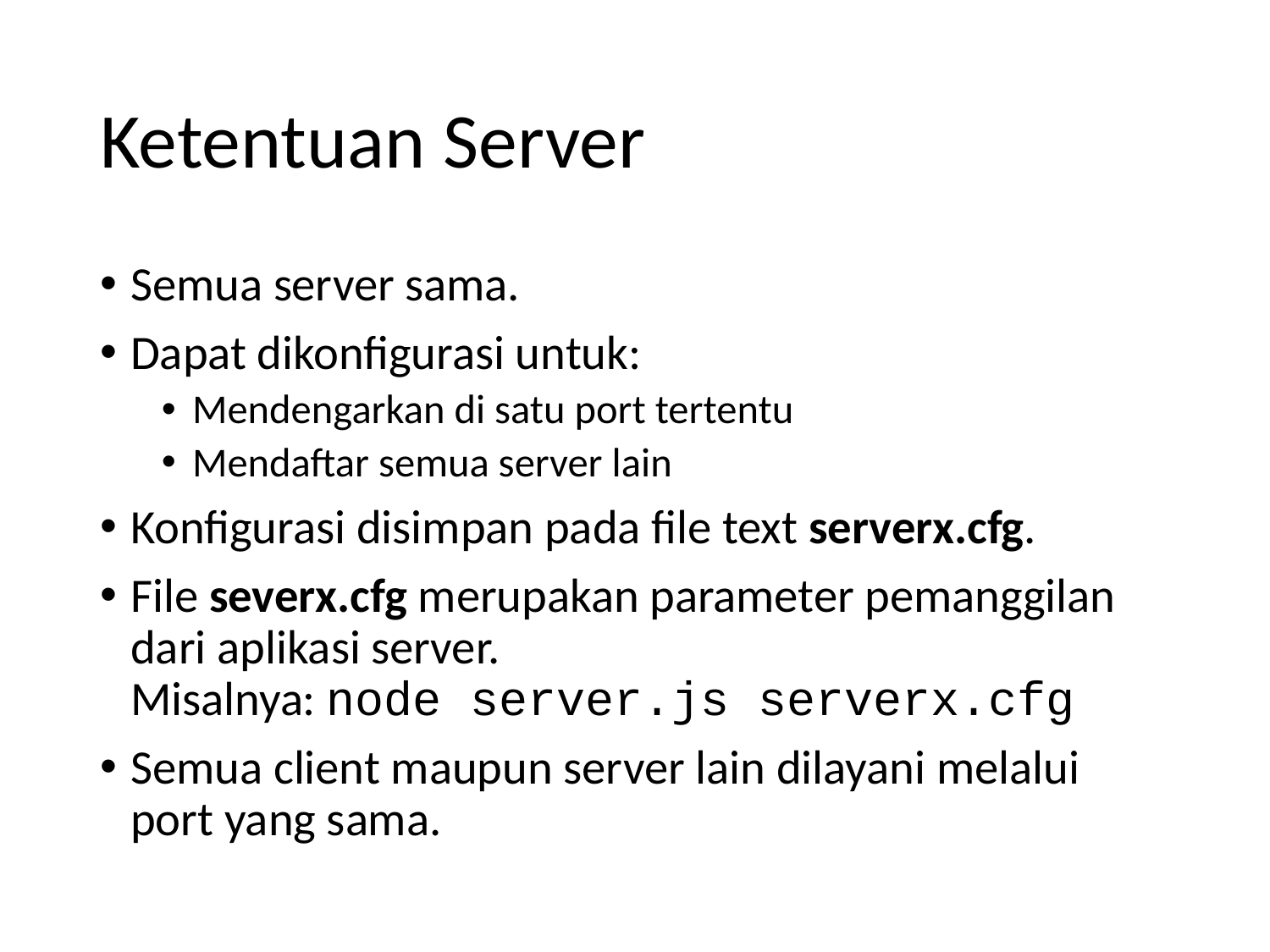

# Ketentuan Server
Semua server sama.
Dapat dikonfigurasi untuk:
Mendengarkan di satu port tertentu
Mendaftar semua server lain
Konfigurasi disimpan pada file text serverx.cfg.
File severx.cfg merupakan parameter pemanggilan dari aplikasi server.
Misalnya: node server.js serverx.cfg
Semua client maupun server lain dilayani melalui port yang sama.